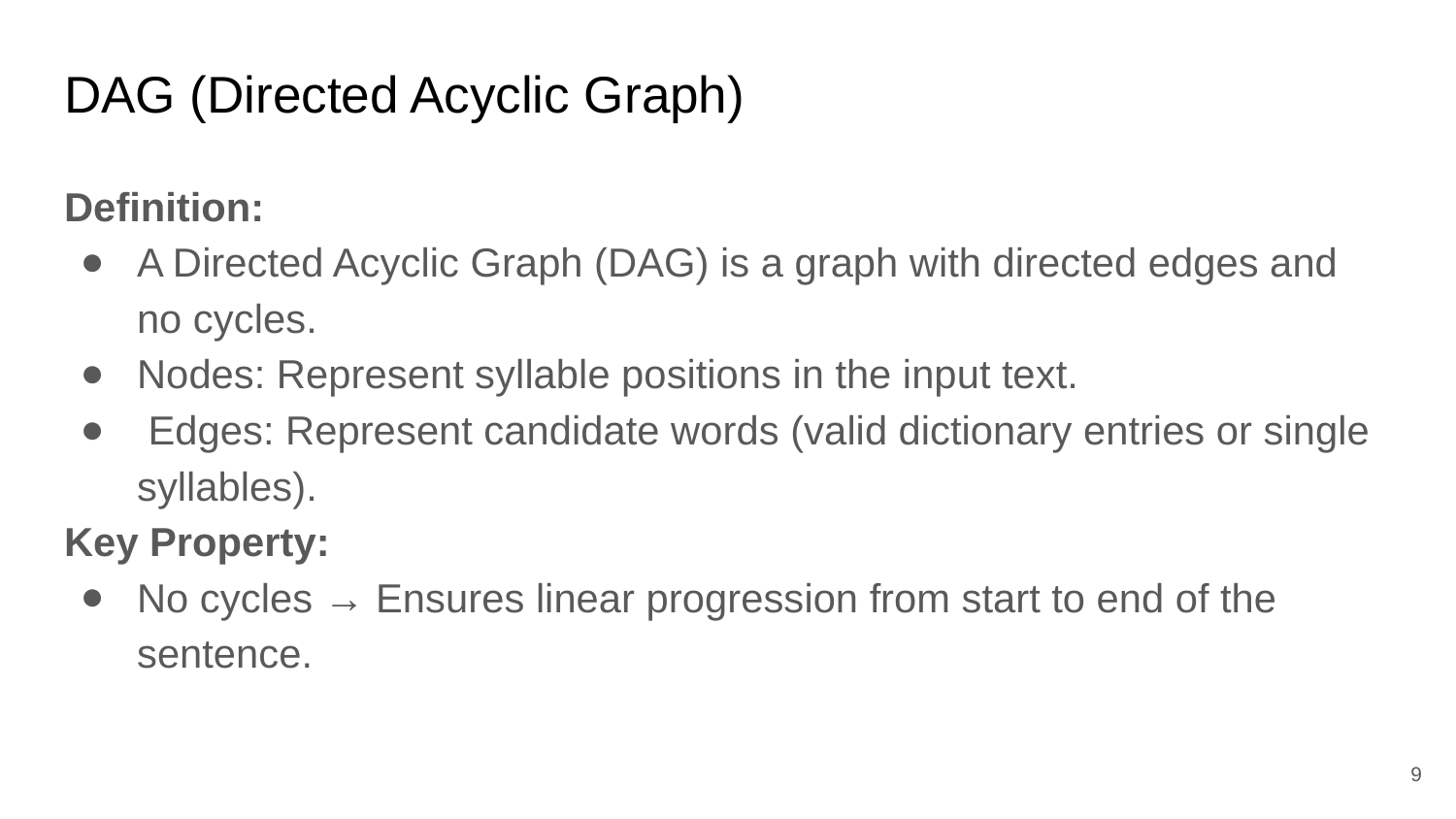

# DAG (Directed Acyclic Graph)
Definition:
A Directed Acyclic Graph (DAG) is a graph with directed edges and no cycles.
Nodes: Represent syllable positions in the input text.
 Edges: Represent candidate words (valid dictionary entries or single syllables).
Key Property:
No cycles → Ensures linear progression from start to end of the sentence.
9